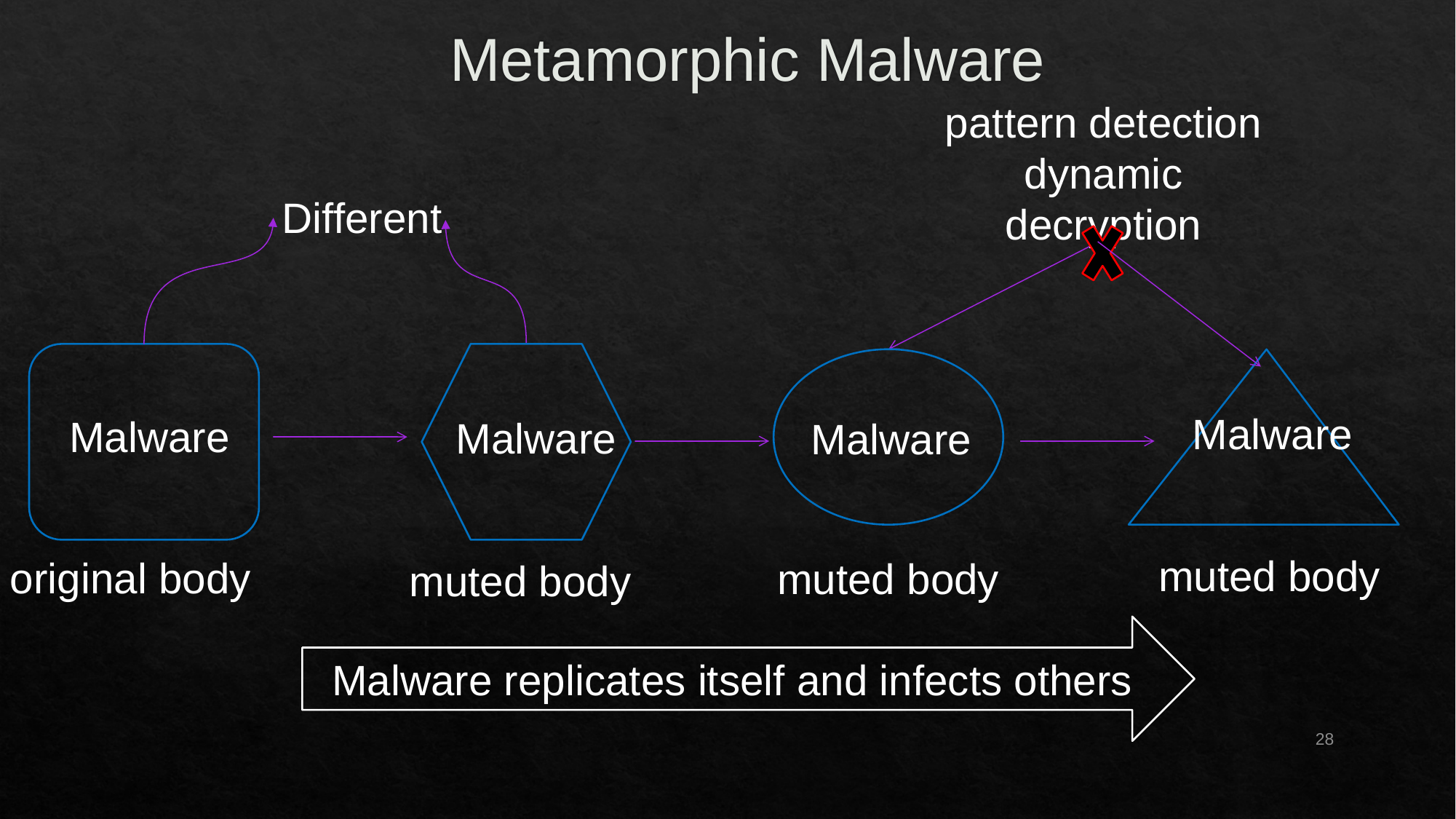

Metamorphic Malware
pattern detection
dynamic decryption
Different

Malware
Malware
Malware
Malware
muted body
original body
muted body
muted body
Malware replicates itself and infects others
28